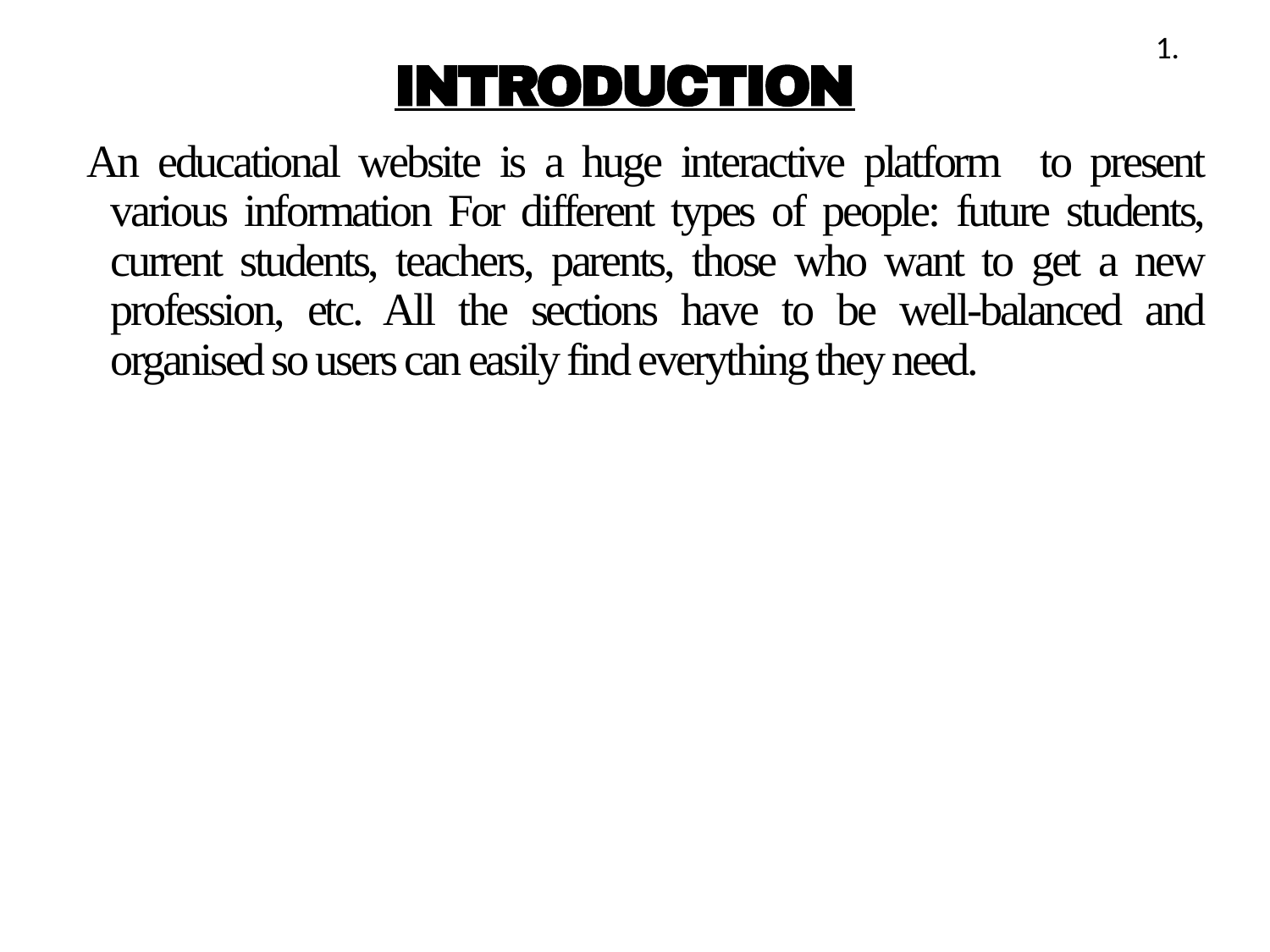

1.
# INTRODUCTION
An educational website is a huge interactive platform  to present various information For different types of people: future students, current students, teachers, parents, those who want to get a new profession, etc. All the sections have to be well-balanced and organised so users can easily find everything they need.